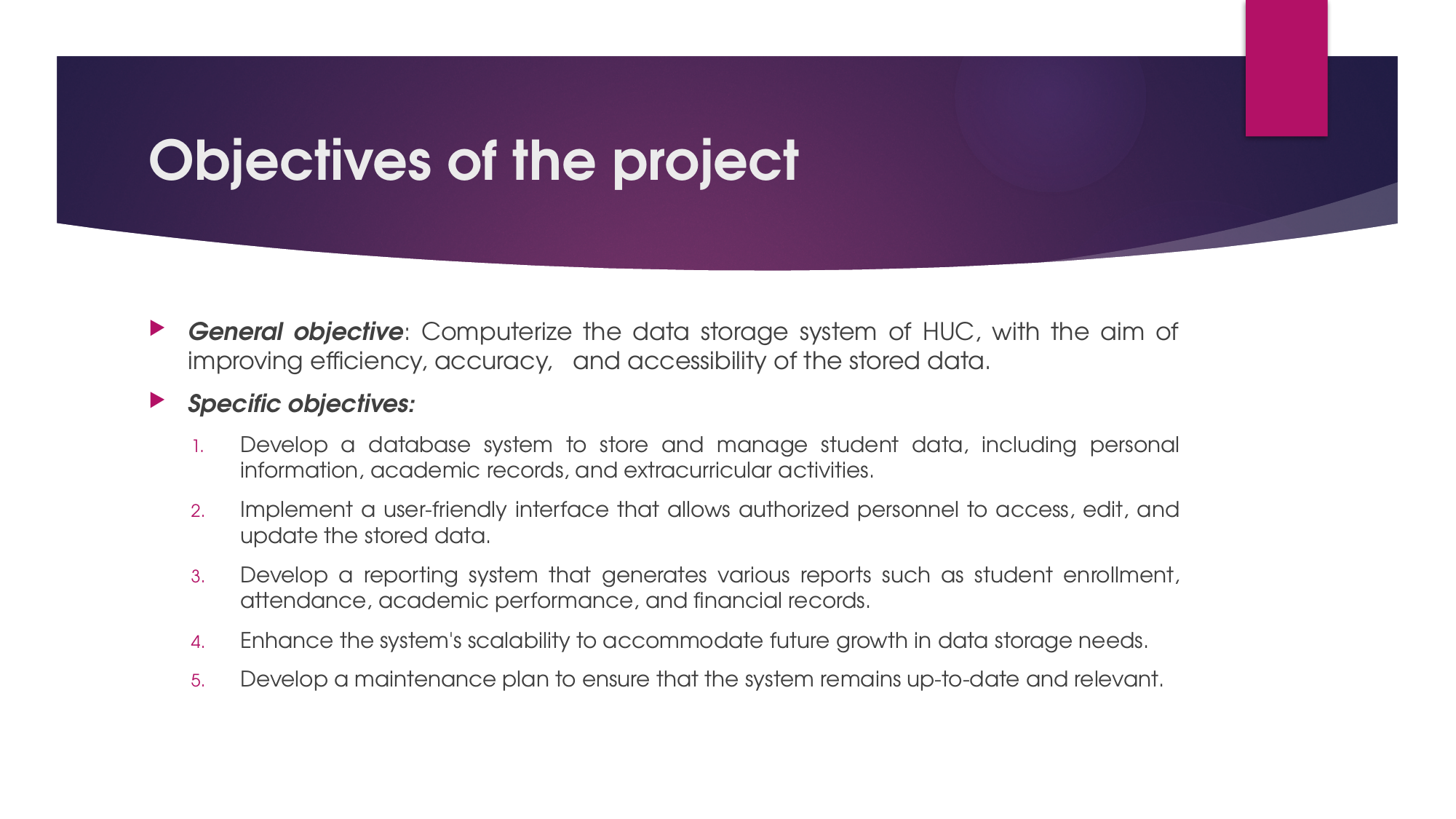

# Objectives of the project
General objective: Computerize the data storage system of HUC, with the aim of improving efficiency, accuracy,   and accessibility of the stored data.
Specific objectives:
Develop a database system to store and manage student data, including personal information, academic records, and extracurricular activities.
Implement a user-friendly interface that allows authorized personnel to access, edit, and update the stored data.
Develop a reporting system that generates various reports such as student enrollment, attendance, academic performance, and financial records.
Enhance the system's scalability to accommodate future growth in data storage needs.
Develop a maintenance plan to ensure that the system remains up-to-date and relevant.